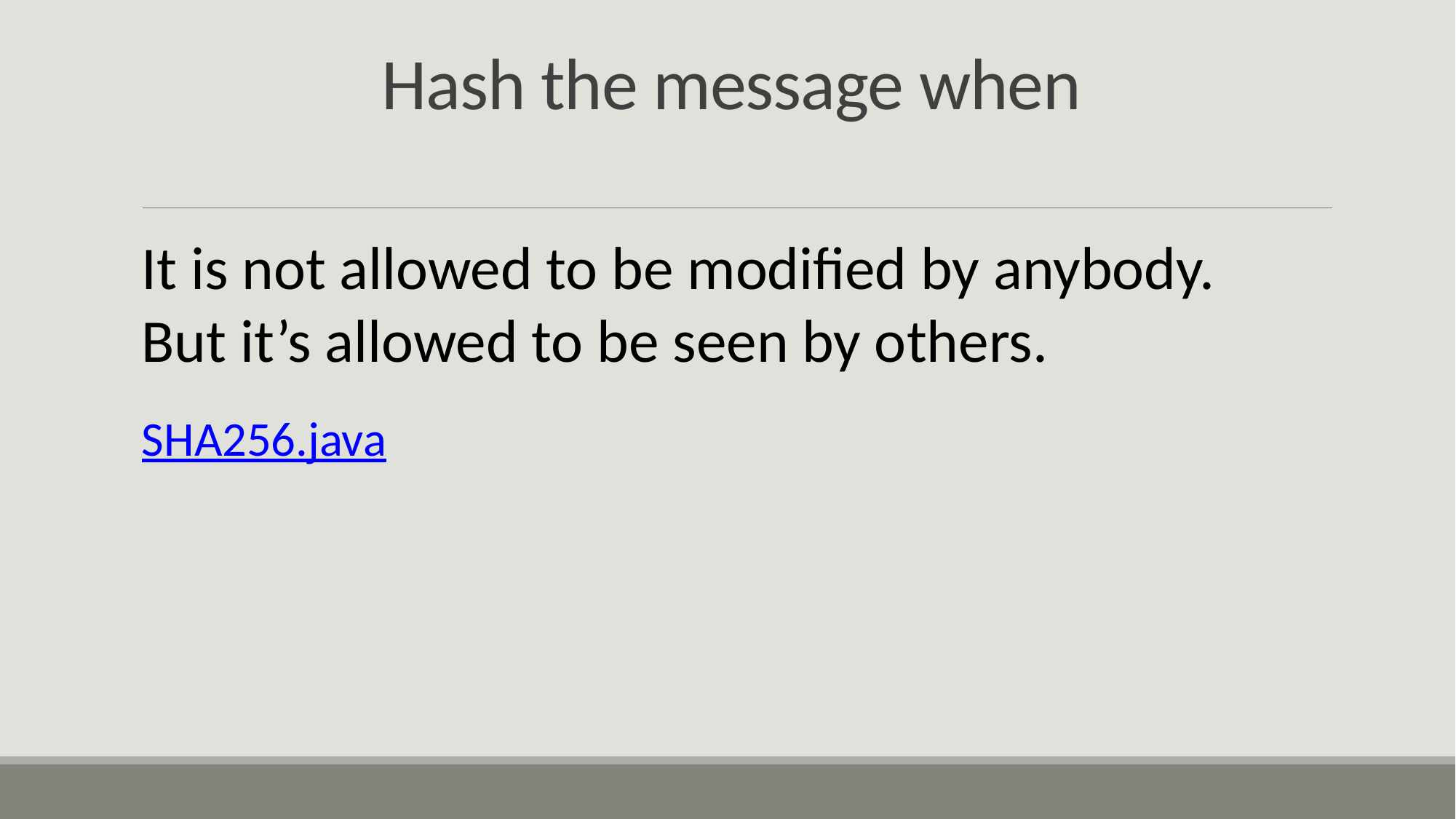

# Hash the message when
It is not allowed to be modified by anybody.
But it’s allowed to be seen by others.

SHA256.java